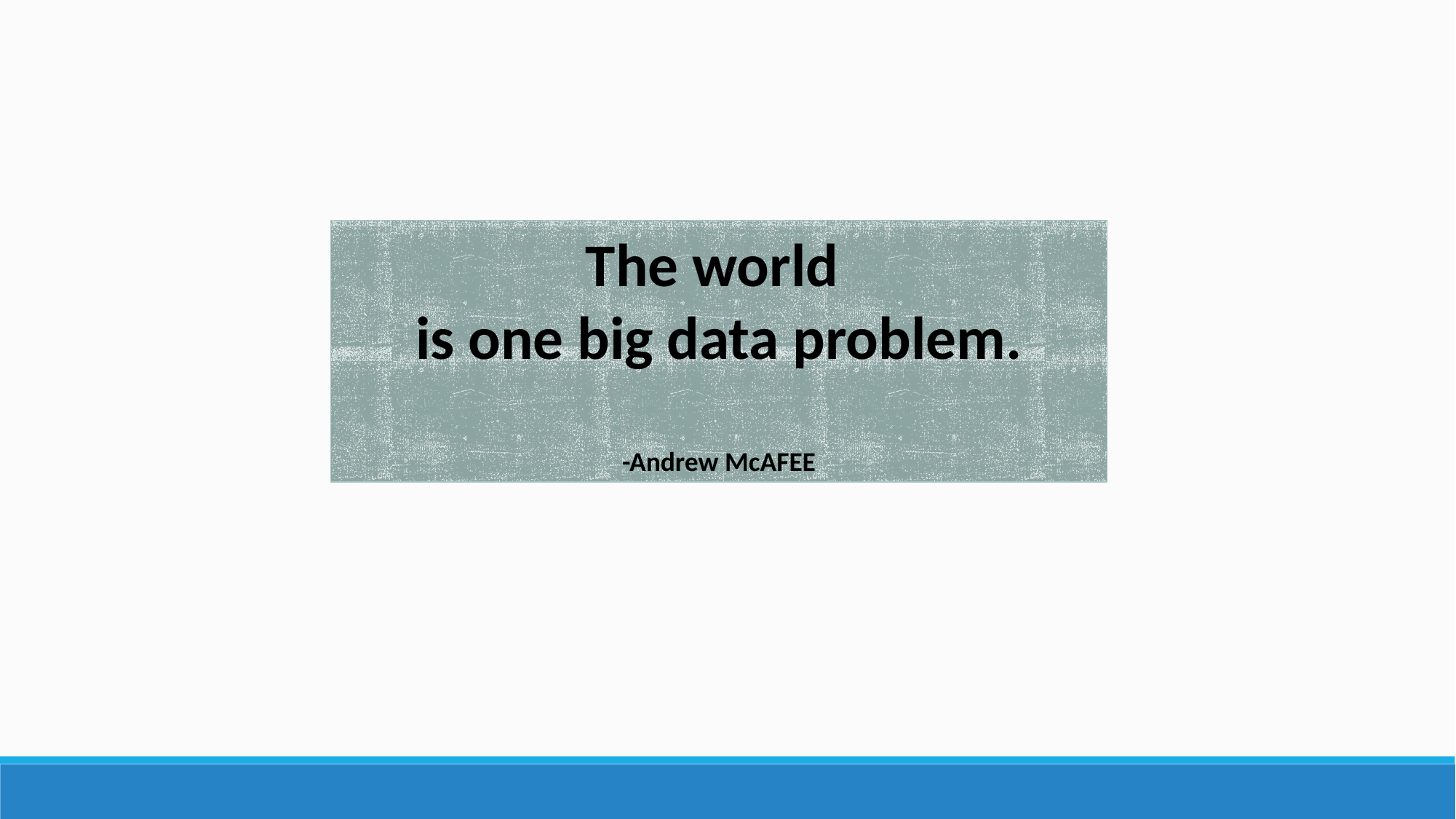

The world
is one big data problem.

-Andrew McAFEE